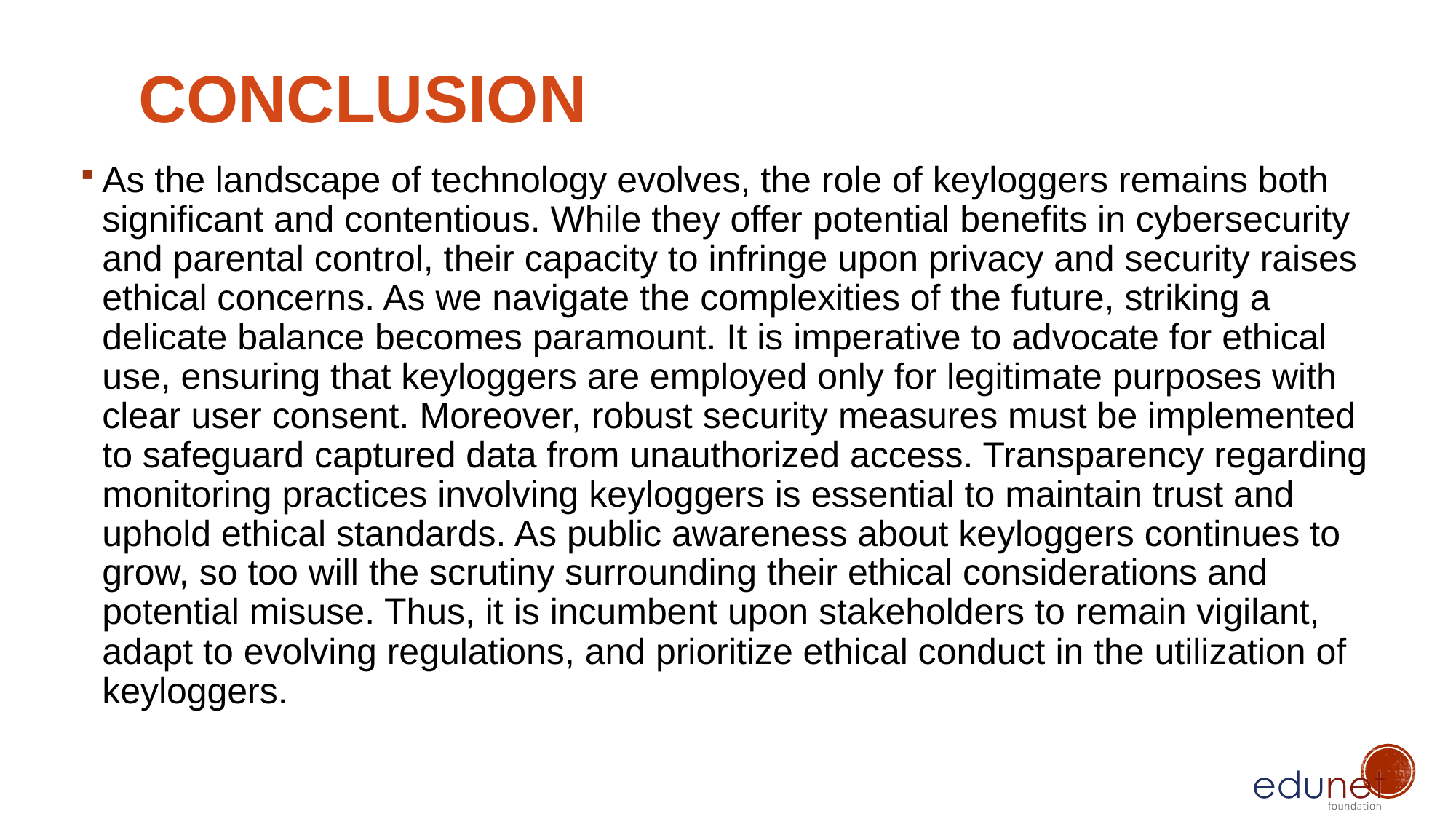

# Conclusion
As the landscape of technology evolves, the role of keyloggers remains both significant and contentious. While they offer potential benefits in cybersecurity and parental control, their capacity to infringe upon privacy and security raises ethical concerns. As we navigate the complexities of the future, striking a delicate balance becomes paramount. It is imperative to advocate for ethical use, ensuring that keyloggers are employed only for legitimate purposes with clear user consent. Moreover, robust security measures must be implemented to safeguard captured data from unauthorized access. Transparency regarding monitoring practices involving keyloggers is essential to maintain trust and uphold ethical standards. As public awareness about keyloggers continues to grow, so too will the scrutiny surrounding their ethical considerations and potential misuse. Thus, it is incumbent upon stakeholders to remain vigilant, adapt to evolving regulations, and prioritize ethical conduct in the utilization of keyloggers.